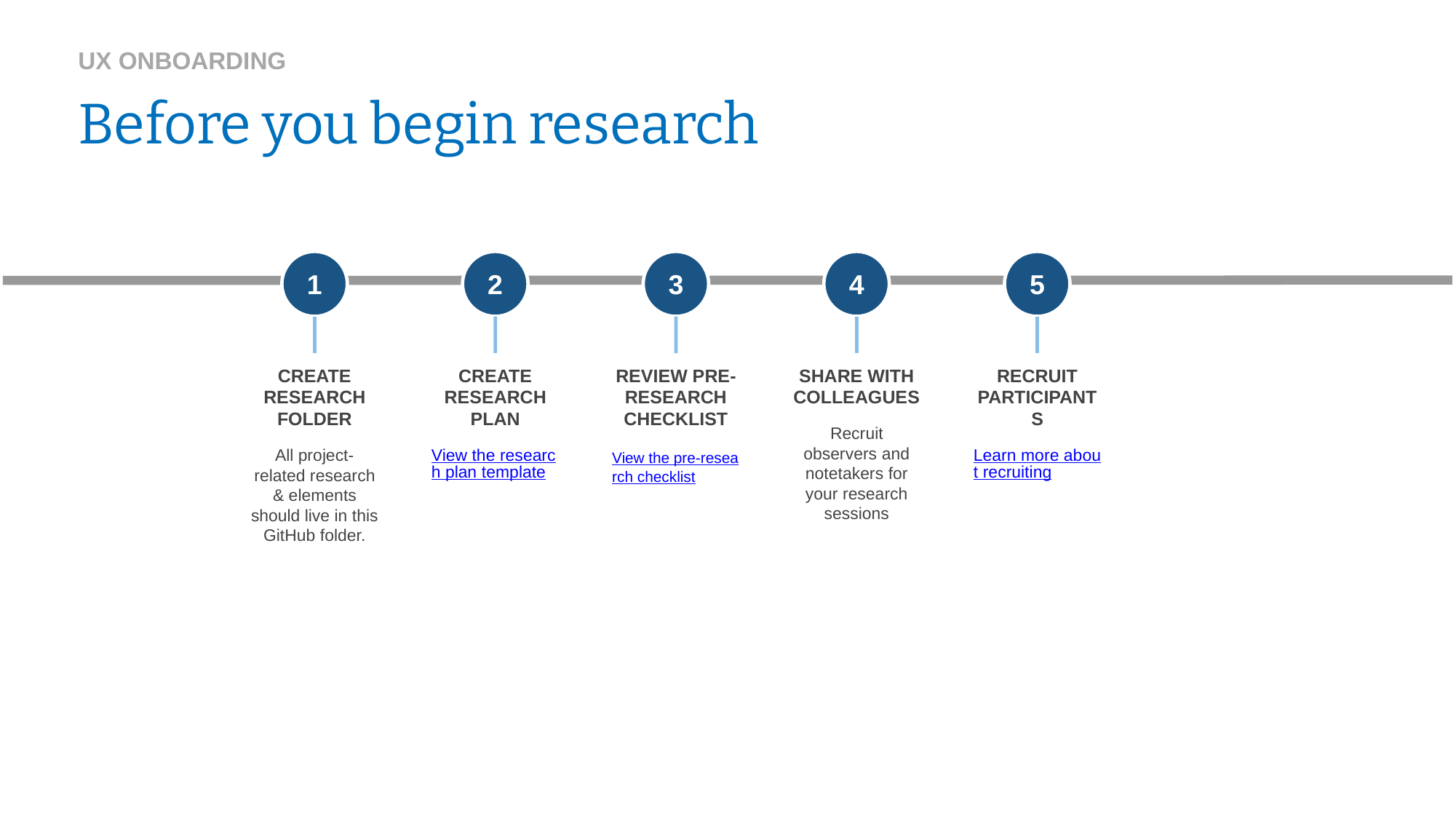

UX ONBOARDING
# Before you begin research
1
2
3
4
5
CREATE RESEARCH FOLDER
All project-related research & elements should live in this GitHub folder.
CREATE RESEARCH PLAN
View the research plan template
REVIEW PRE-RESEARCH CHECKLIST
View the pre-research checklist
SHARE WITH COLLEAGUES
Recruit observers and notetakers for your research sessions
RECRUIT PARTICIPANTS
Learn more about recruiting